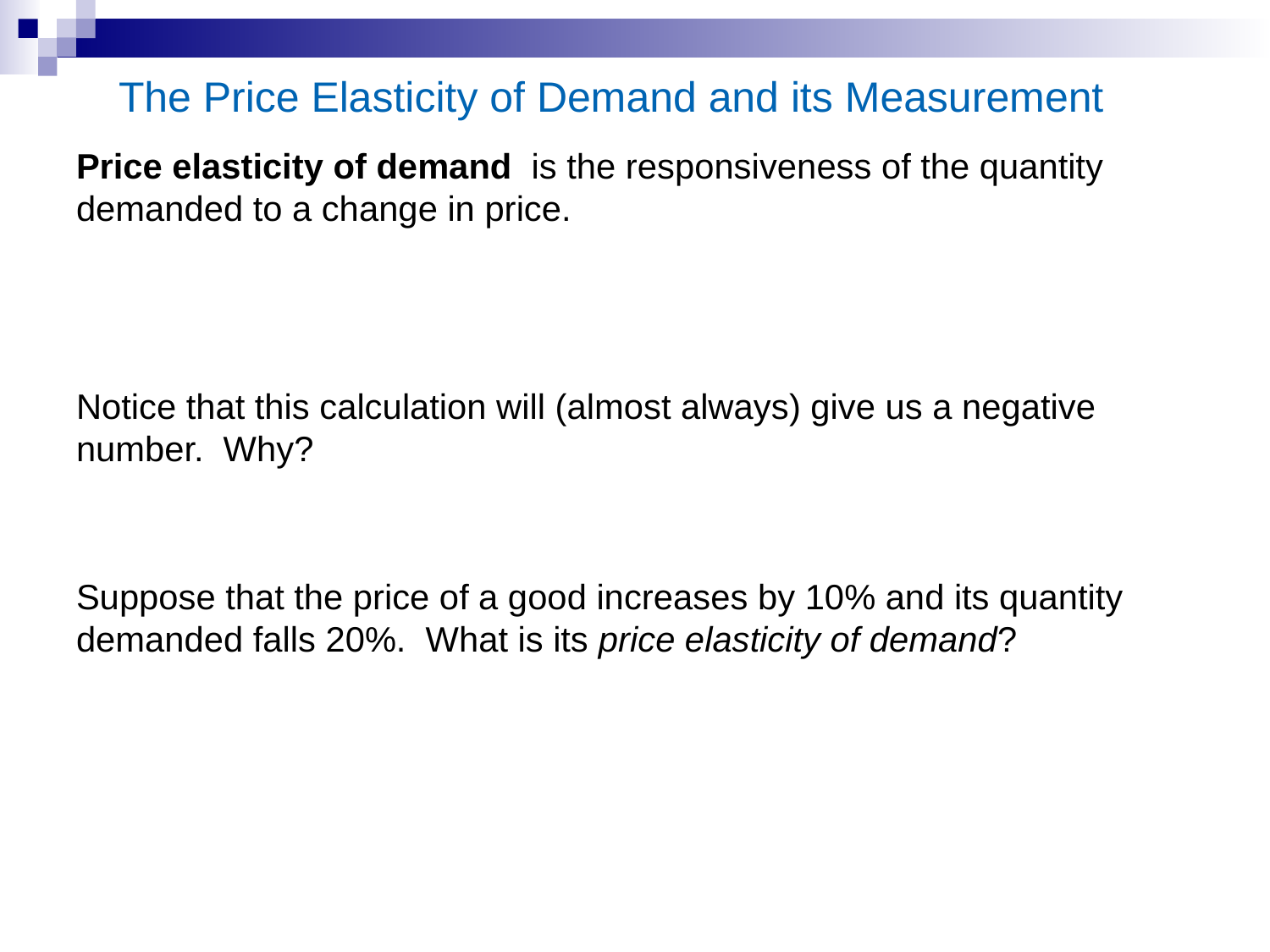

# The Price Elasticity of Demand and its Measurement
Price elasticity of demand  is the responsiveness of the quantity demanded to a change in price.

Notice that this calculation will (almost always) give us a negative number.  Why?

Suppose that the price of a good increases by 10% and its quantity demanded falls 20%.  What is its price elasticity of demand?